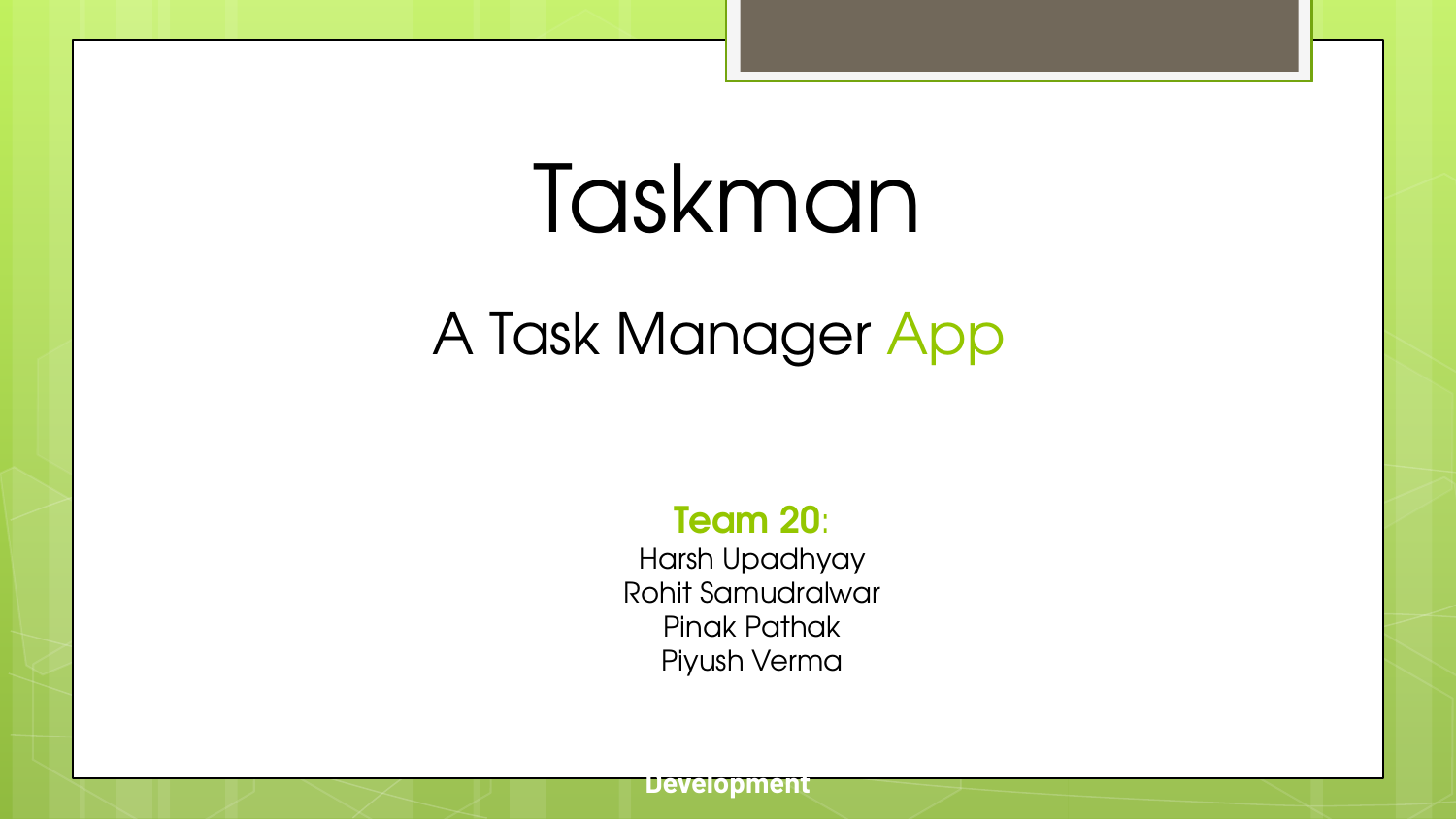

# Taskman
A Task Manager App
Team 20:
Harsh Upadhyay
Rohit Samudralwar
Pinak Pathak
Piyush Verma
Introduction to Mobile Application Development